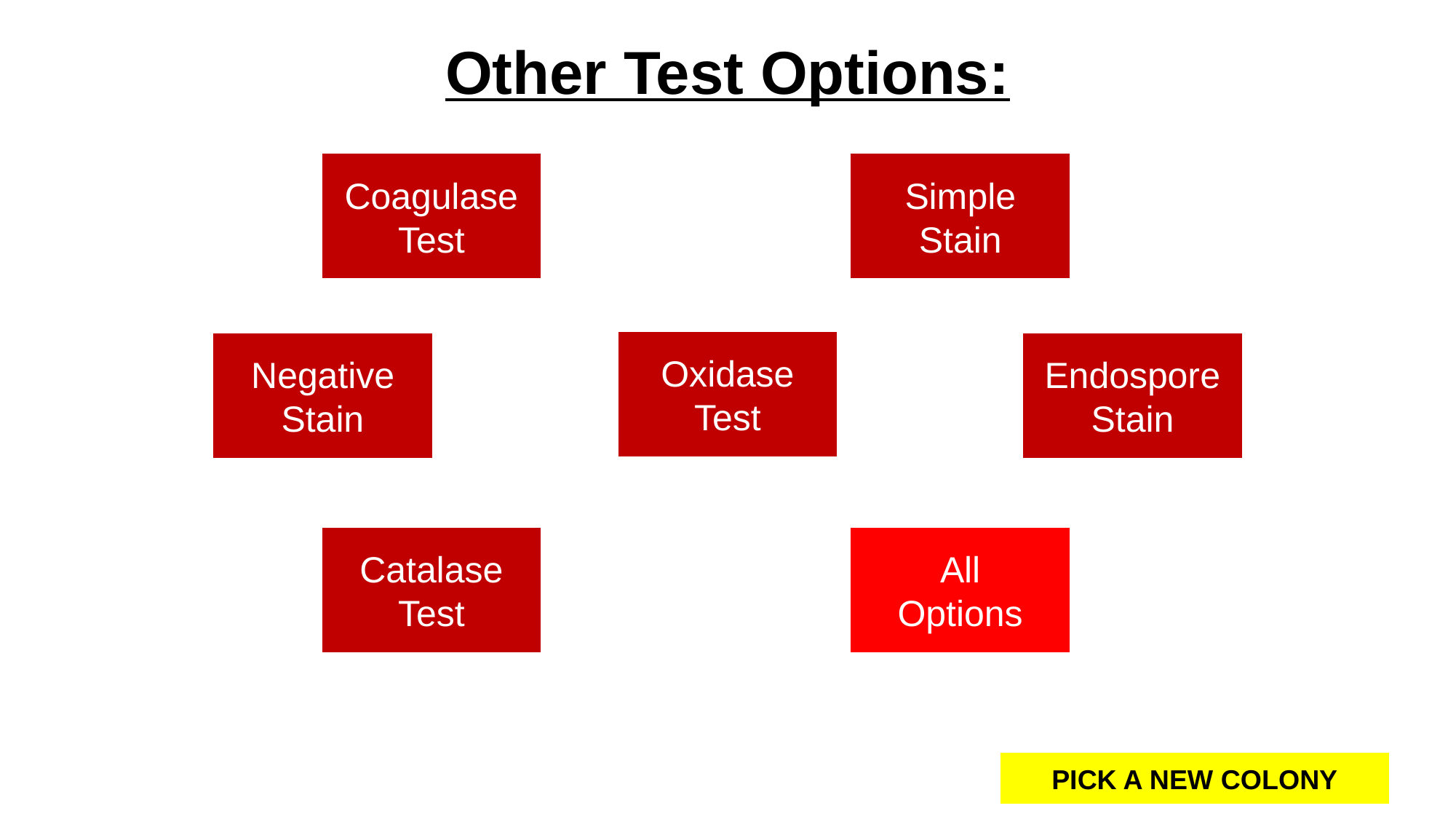

Other Test Options:
Coagulase Test
Simple Stain
Oxidase Test
Negative Stain
Endospore Stain
Catalase Test
All
Options
PICK A NEW COLONY